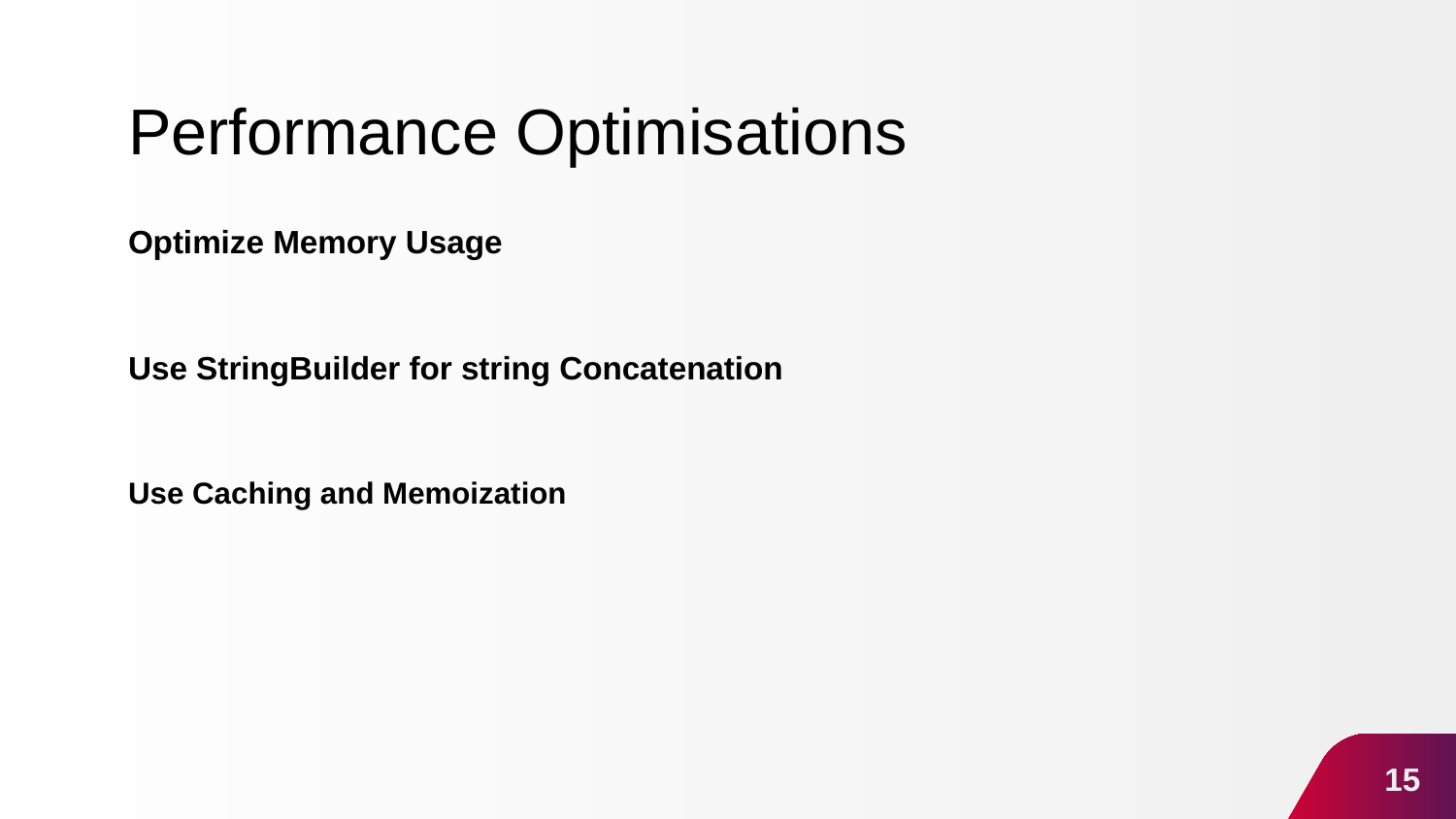

# Performance Optimisations
Optimize Memory Usage

Use StringBuilder for string Concatenation

Use Caching and Memoization
15